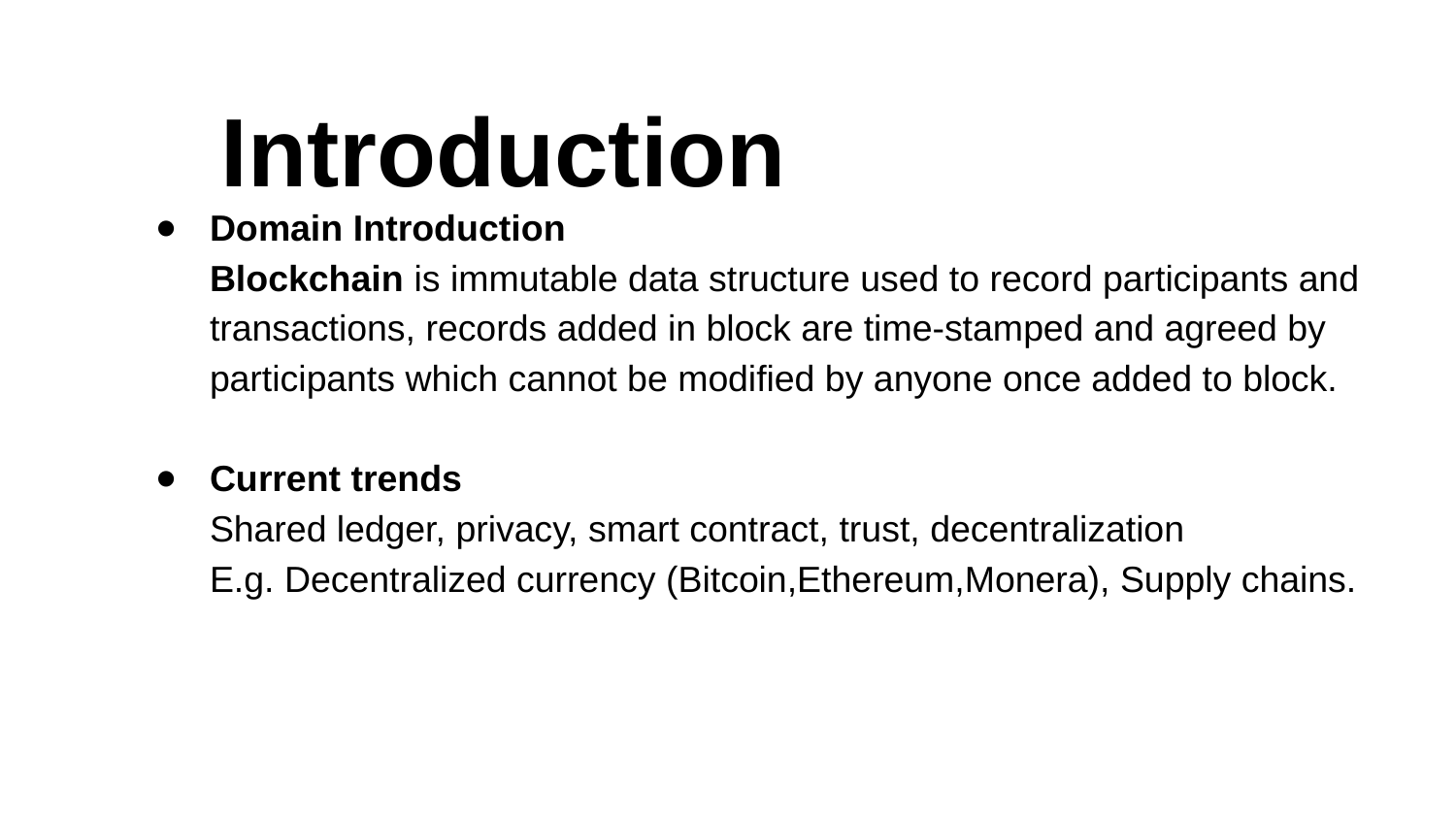

# Introduction
Domain Introduction
Blockchain is immutable data structure used to record participants and transactions, records added in block are time-stamped and agreed by participants which cannot be modified by anyone once added to block.

Current trends
Shared ledger, privacy, smart contract, trust, decentralization
E.g. Decentralized currency (Bitcoin,Ethereum,Monera), Supply chains.